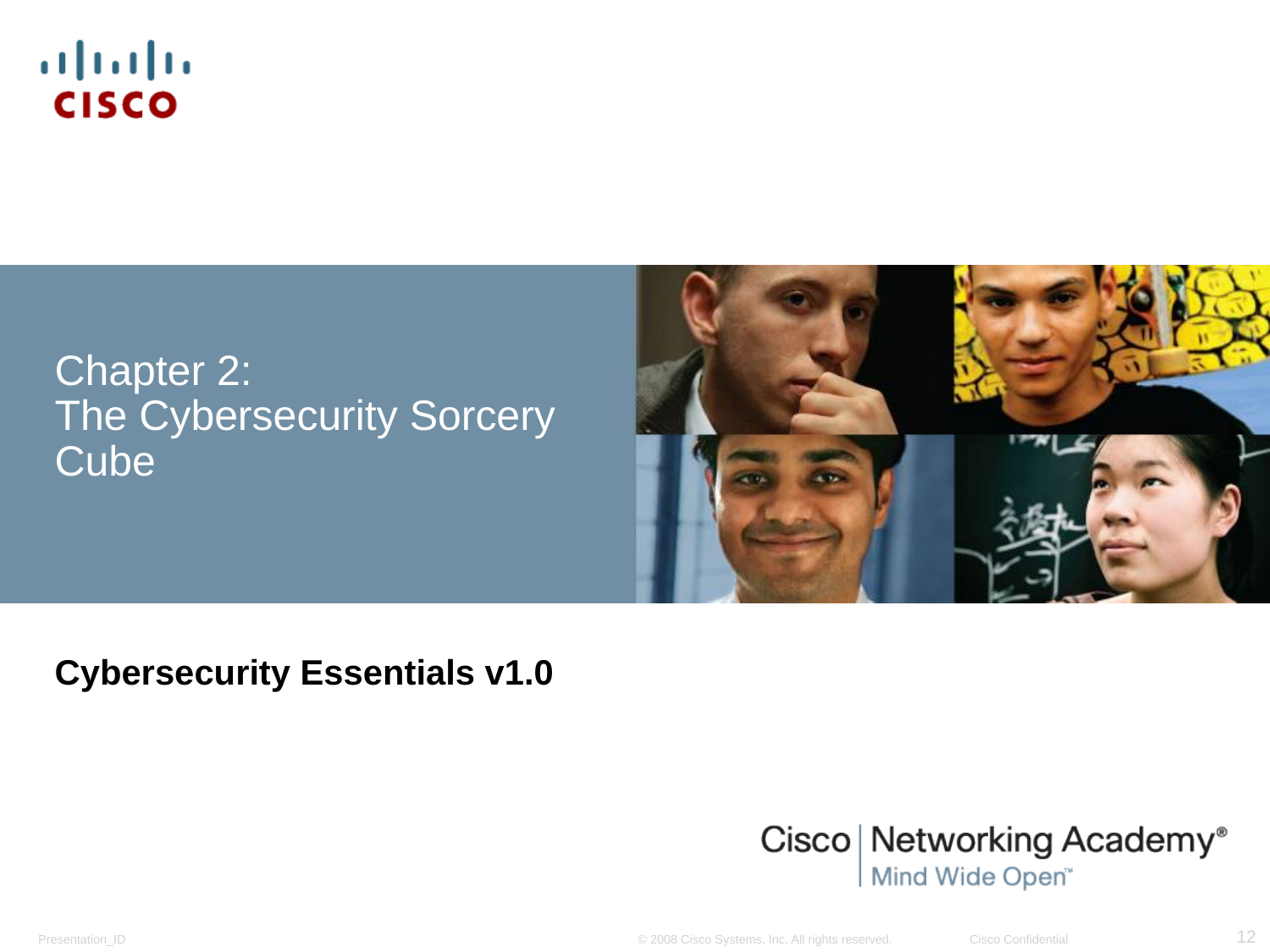

# Chapter 2: The Cybersecurity Sorcery Cube
Cybersecurity Essentials v1.0